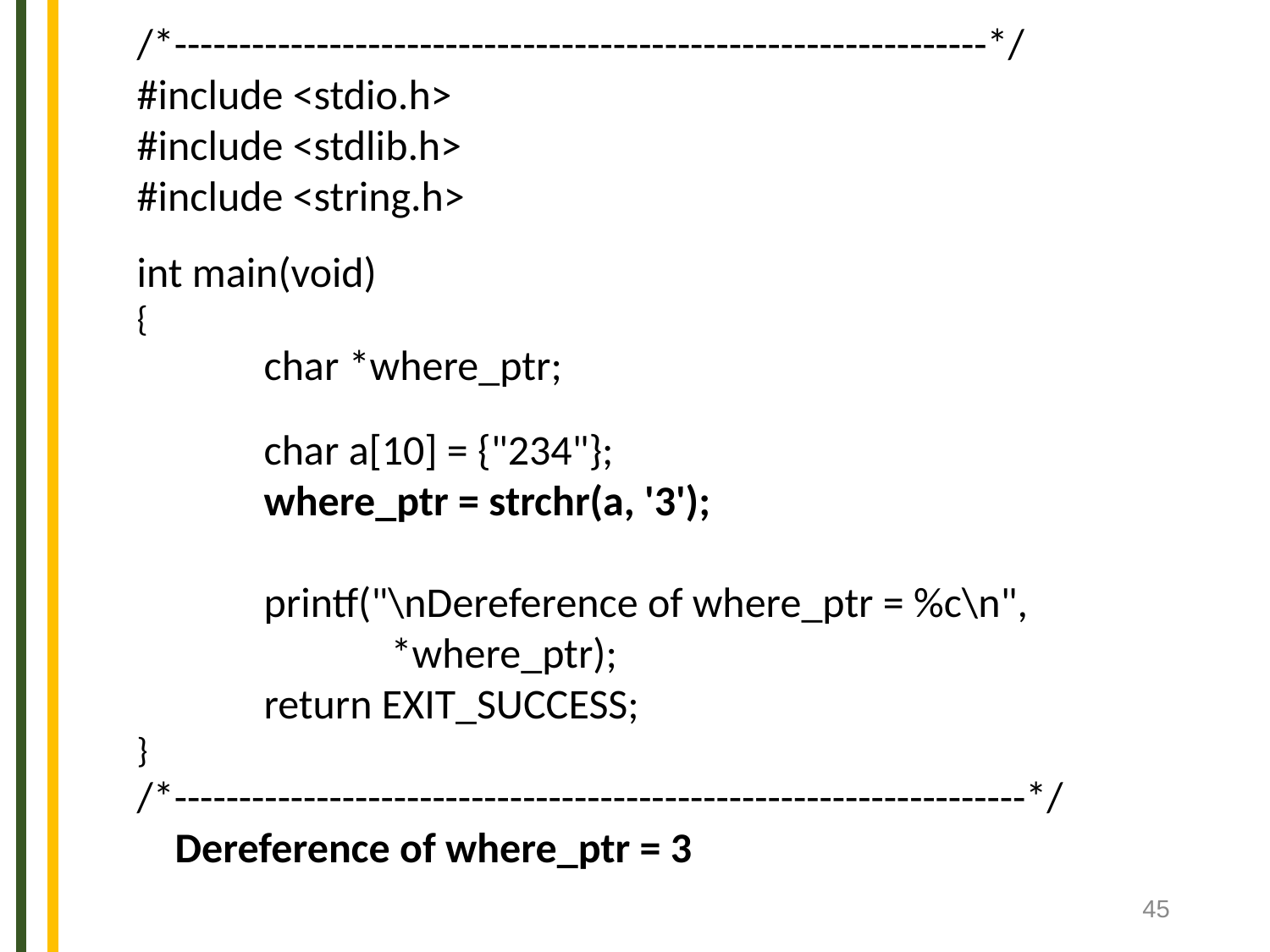

/*---------------------------------------------------------------*/
#include <stdio.h>
#include <stdlib.h>
#include <string.h>

int main(void)
{
	char *where_ptr;

	char a[10] = {"234"};
	where_ptr = strchr(a, '3');

	printf("\nDereference of where_ptr = %c\n",
		*where_ptr);
	return EXIT_SUCCESS;
}
/*------------------------------------------------------------------*/
    Dereference of where_ptr = 3
45